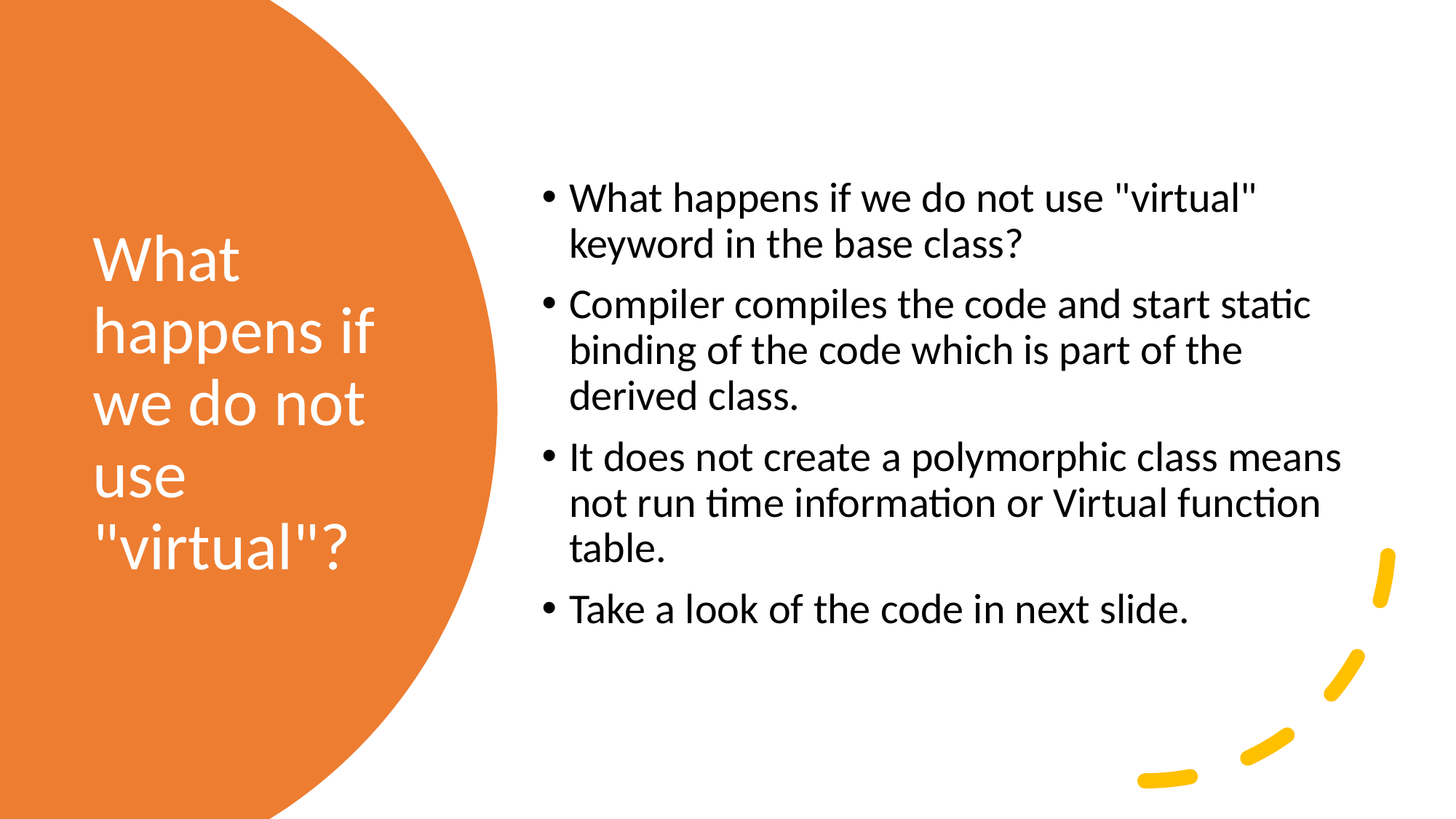

What happens if we do not use "virtual" keyword in the base class?
Compiler compiles the code and start static binding of the code which is part of the derived class.
It does not create a polymorphic class means not run time information or Virtual function table.
Take a look of the code in next slide.
# What happens if we do not use "virtual"?